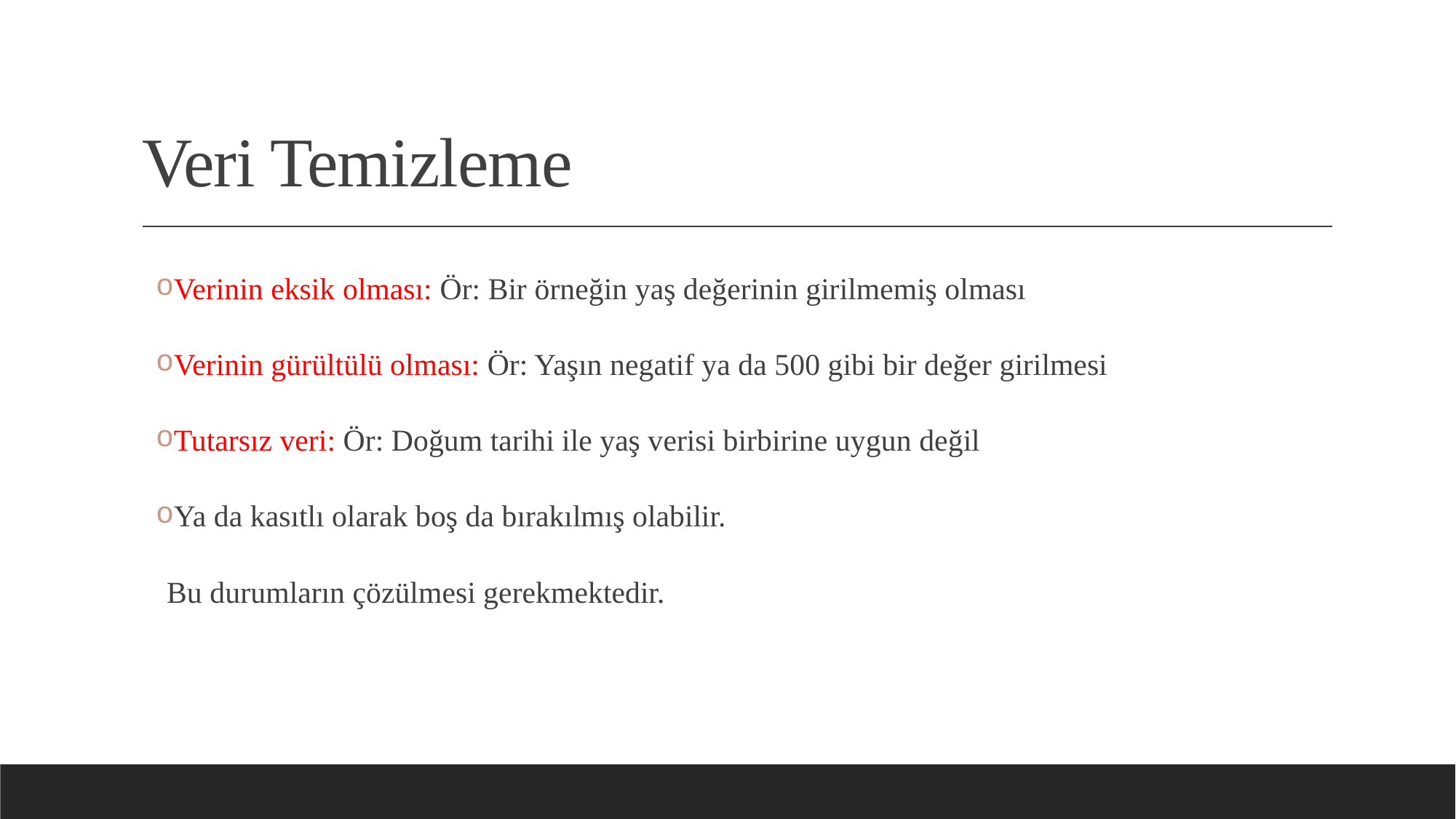

# Veri Temizleme
Verinin eksik olması: Ör: Bir örneğin yaş değerinin girilmemiş olması
Verinin gürültülü olması: Ör: Yaşın negatif ya da 500 gibi bir değer girilmesi
Tutarsız veri: Ör: Doğum tarihi ile yaş verisi birbirine uygun değil
Ya da kasıtlı olarak boş da bırakılmış olabilir.
Bu durumların çözülmesi gerekmektedir.